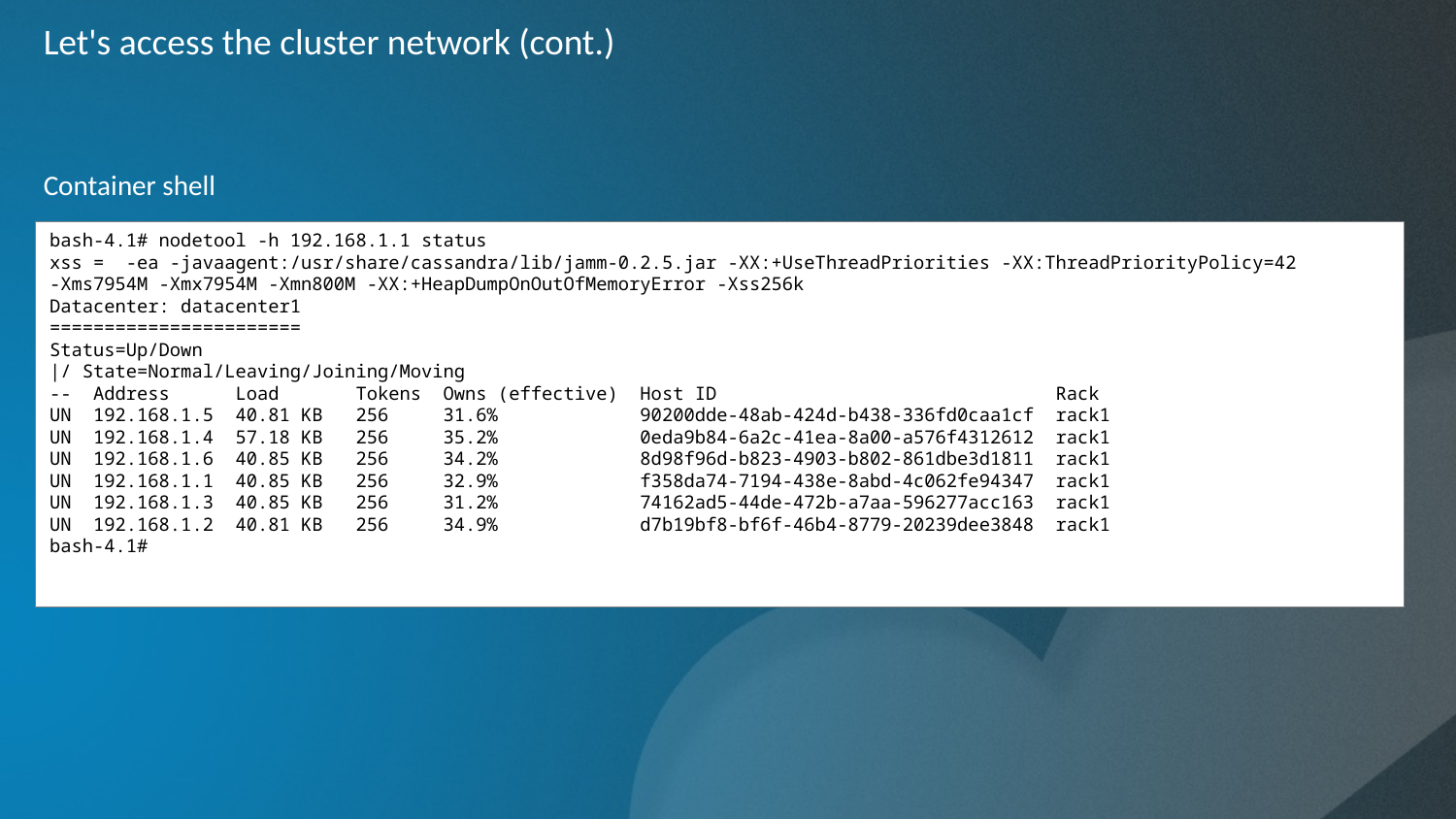

Let's access the cluster network (cont.)
Container shell
bash-4.1# nodetool -h 192.168.1.1 status
xss =  -ea -javaagent:/usr/share/cassandra/lib/jamm-0.2.5.jar -XX:+UseThreadPriorities -XX:ThreadPriorityPolicy=42
-Xms7954M -Xmx7954M -Xmn800M -XX:+HeapDumpOnOutOfMemoryError -Xss256k
Datacenter: datacenter1
=======================
Status=Up/Down
|/ State=Normal/Leaving/Joining/Moving
--  Address      Load       Tokens  Owns (effective)  Host ID                               Rack
UN  192.168.1.5  40.81 KB   256     31.6%             90200dde-48ab-424d-b438-336fd0caa1cf  rack1
UN  192.168.1.4  57.18 KB   256     35.2%             0eda9b84-6a2c-41ea-8a00-a576f4312612  rack1
UN  192.168.1.6  40.85 KB   256     34.2%             8d98f96d-b823-4903-b802-861dbe3d1811  rack1
UN  192.168.1.1  40.85 KB   256     32.9%             f358da74-7194-438e-8abd-4c062fe94347  rack1
UN  192.168.1.3  40.85 KB   256     31.2%             74162ad5-44de-472b-a7aa-596277acc163  rack1
UN  192.168.1.2  40.81 KB   256     34.9%             d7b19bf8-bf6f-46b4-8779-20239dee3848  rack1
bash-4.1#